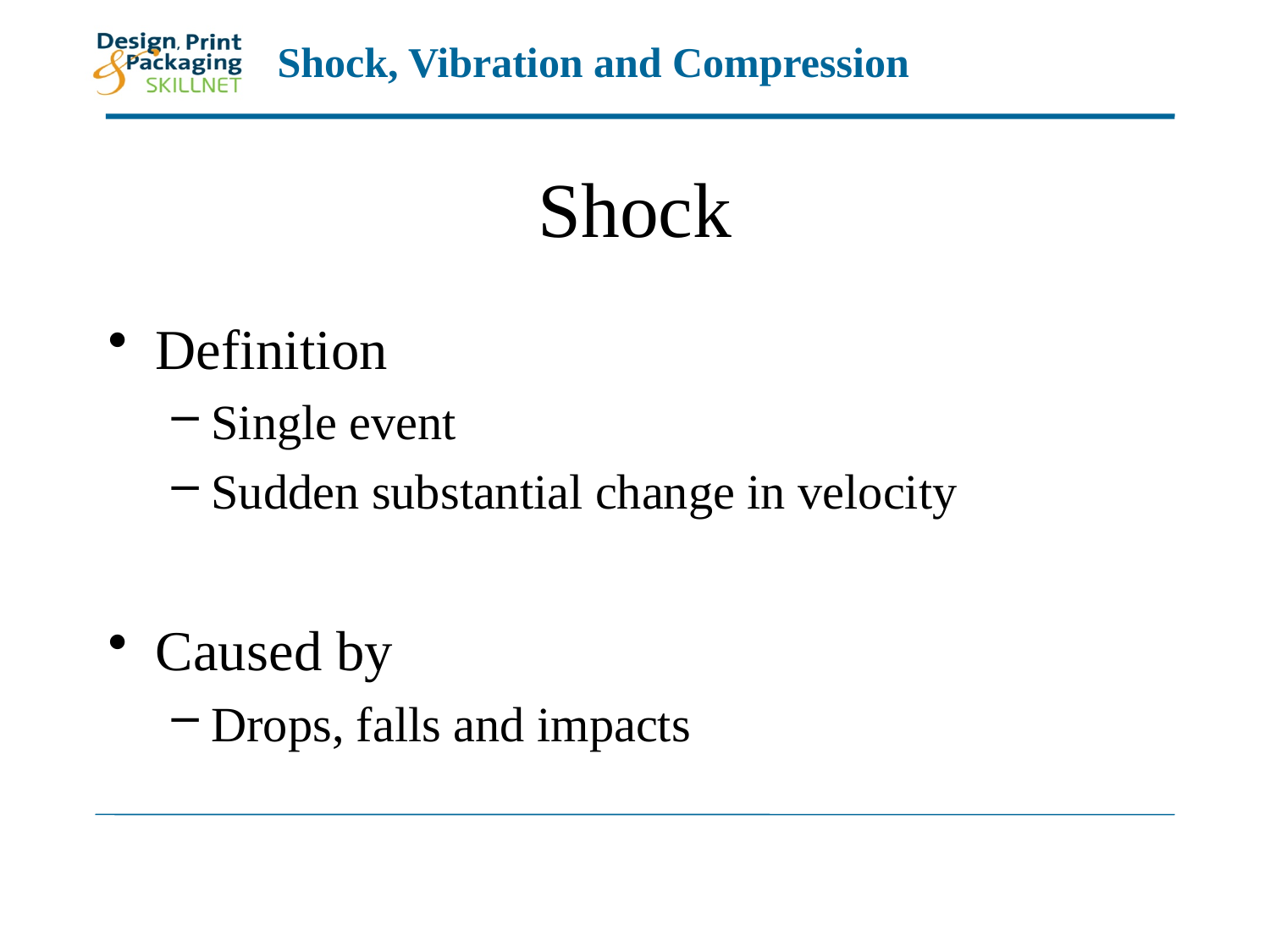

# Shock
Definition
Single event
Sudden substantial change in velocity

Caused by
Drops, falls and impacts